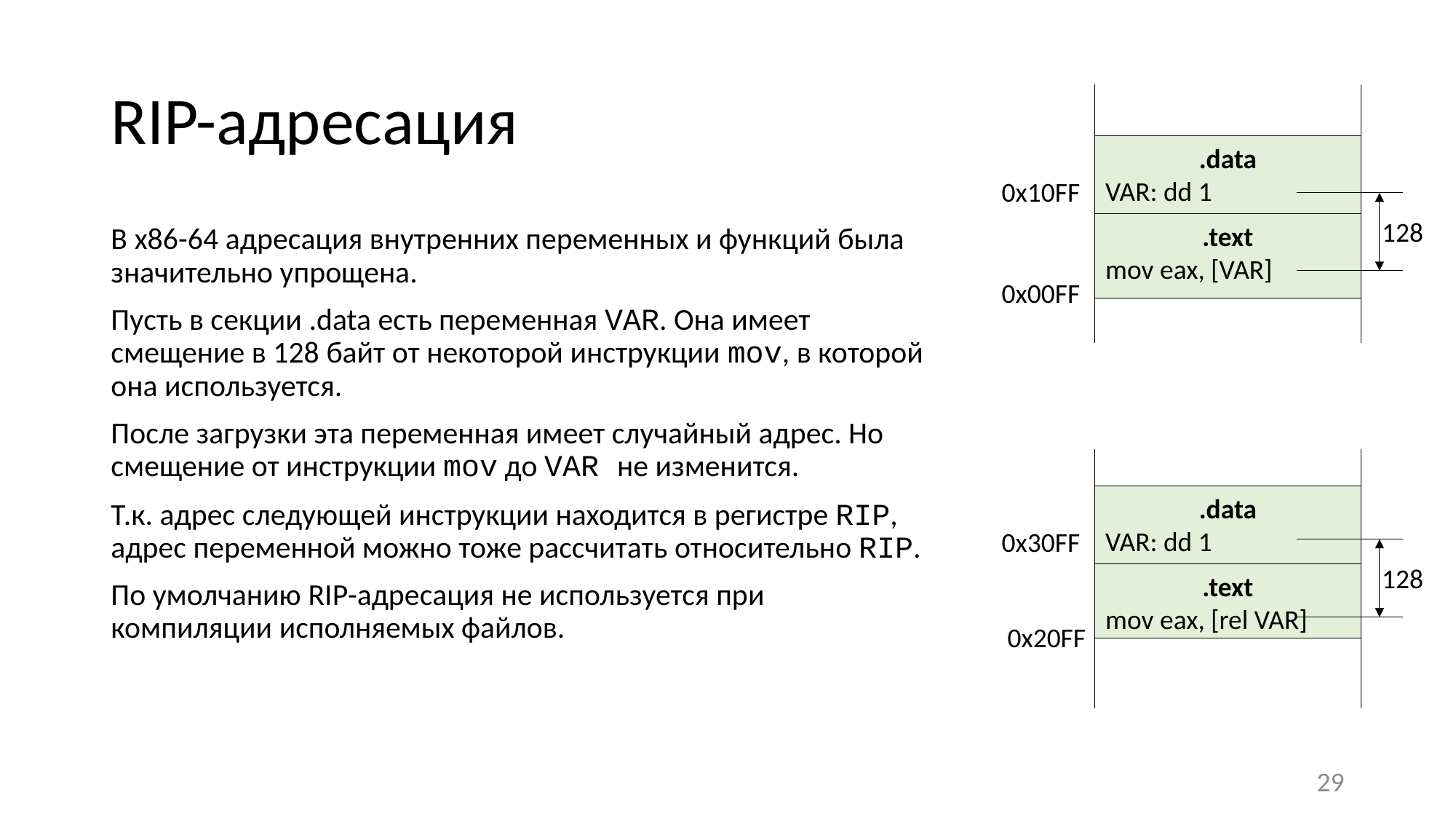

# RIP-адресация

.data
VAR: dd 1
0x10FF

128
.text
mov eax, [VAR]
В x86-64 адресация внутренних переменных и функций была значительно упрощена.
Пусть в секции .data есть переменная VAR. Она имеет смещение в 128 байт от некоторой инструкции mov, в которой она используется.
После загрузки эта переменная имеет случайный адрес. Но смещение от инструкции mov до VAR не изменится.
Т.к. адрес следующей инструкции находится в регистре RIP, адрес переменной можно тоже рассчитать относительно RIP.
По умолчанию RIP-адресация не используется при компиляции исполняемых файлов.

0x00FF
.data
VAR: dd 1
0x30FF
128
.text
mov eax, [rel VAR]

0x20FF
29